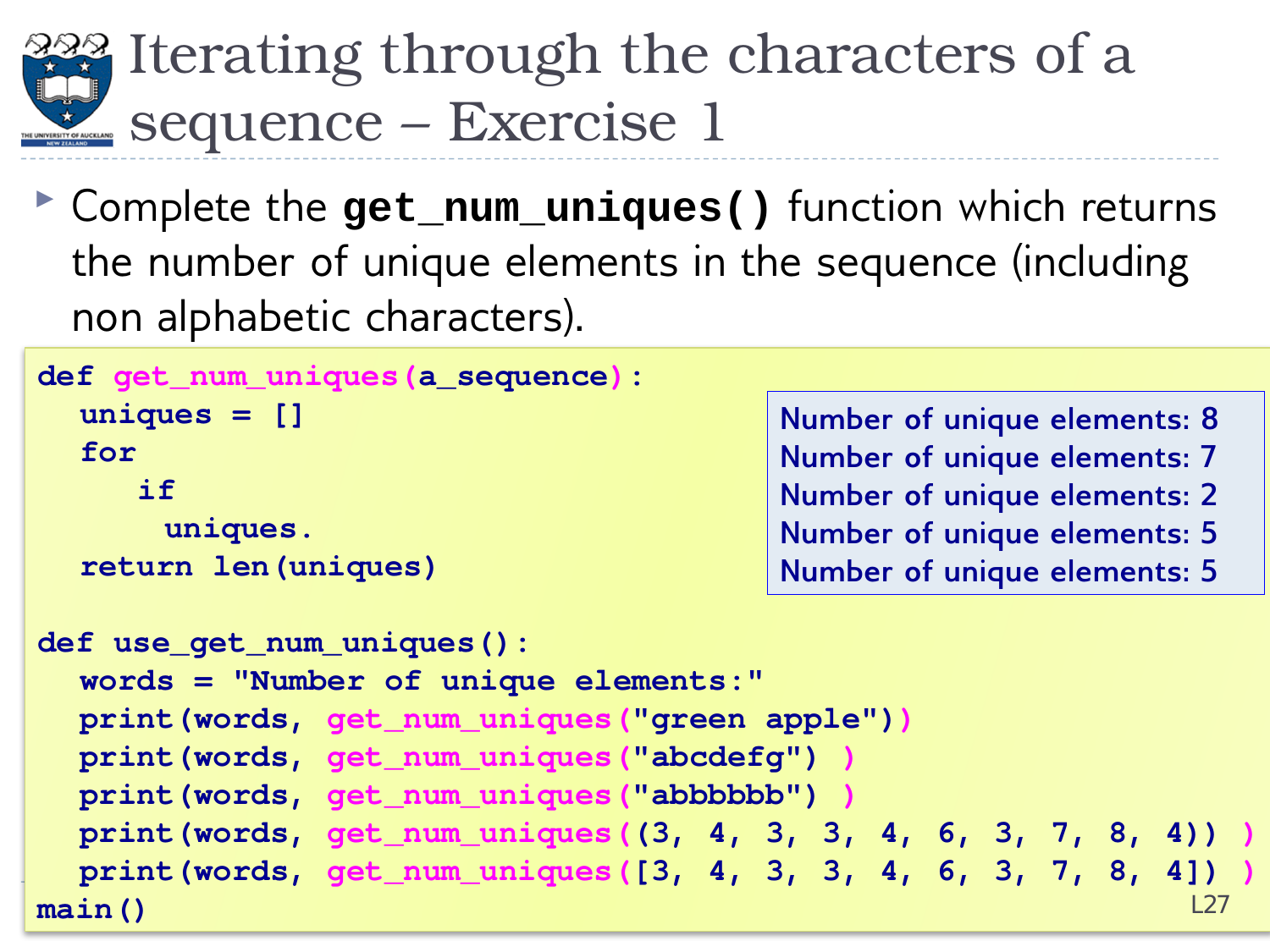

# Iterating through the characters of a sequence – Exercise 1
Complete the get_num_uniques() function which returns the number of unique elements in the sequence (including non alphabetic characters).

def get_num_uniques(a_sequence):
	uniques = []
	for
		if
			uniques.
	return len(uniques)

def use_get_num_uniques():
	words = "Number of unique elements:"
	print(words, get_num_uniques("green apple"))
	print(words, get_num_uniques("abcdefg") )
	print(words, get_num_uniques("abbbbbb") )
	print(words, get_num_uniques((3, 4, 3, 3, 4, 6, 3, 7, 8, 4)) )
	print(words, get_num_uniques([3, 4, 3, 3, 4, 6, 3, 7, 8, 4]) )
main()
Number of unique elements: 8
Number of unique elements: 7
Number of unique elements: 2
Number of unique elements: 5
Number of unique elements: 5
8
L27